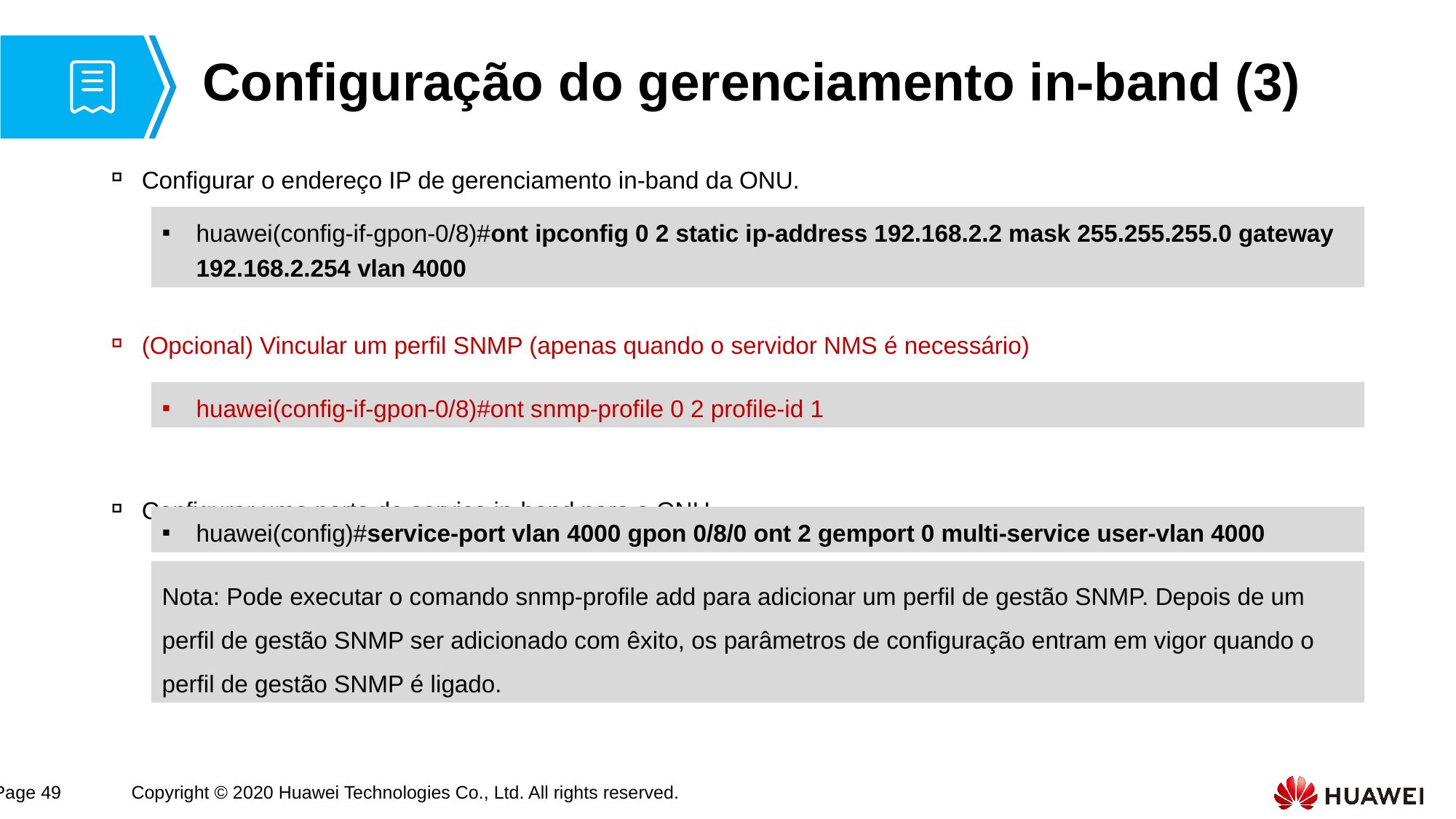

# Configuração do gerenciamento in-band (3)
Configurar o endereço IP de gerenciamento in-band da ONU.

(Opcional) Vincular um perfil SNMP (apenas quando o servidor NMS é necessário)

Configurar uma porta de serviço in-band para a ONU.
huawei(config-if-gpon-0/8)#ont ipconfig 0 2 static ip-address 192.168.2.2 mask 255.255.255.0 gateway 192.168.2.254 vlan 4000
huawei(config-if-gpon-0/8)#ont snmp-profile 0 2 profile-id 1
huawei(config)#service-port vlan 4000 gpon 0/8/0 ont 2 gemport 0 multi-service user-vlan 4000
Nota: Pode executar o comando snmp-profile add para adicionar um perfil de gestão SNMP. Depois de um perfil de gestão SNMP ser adicionado com êxito, os parâmetros de configuração entram em vigor quando o perfil de gestão SNMP é ligado.